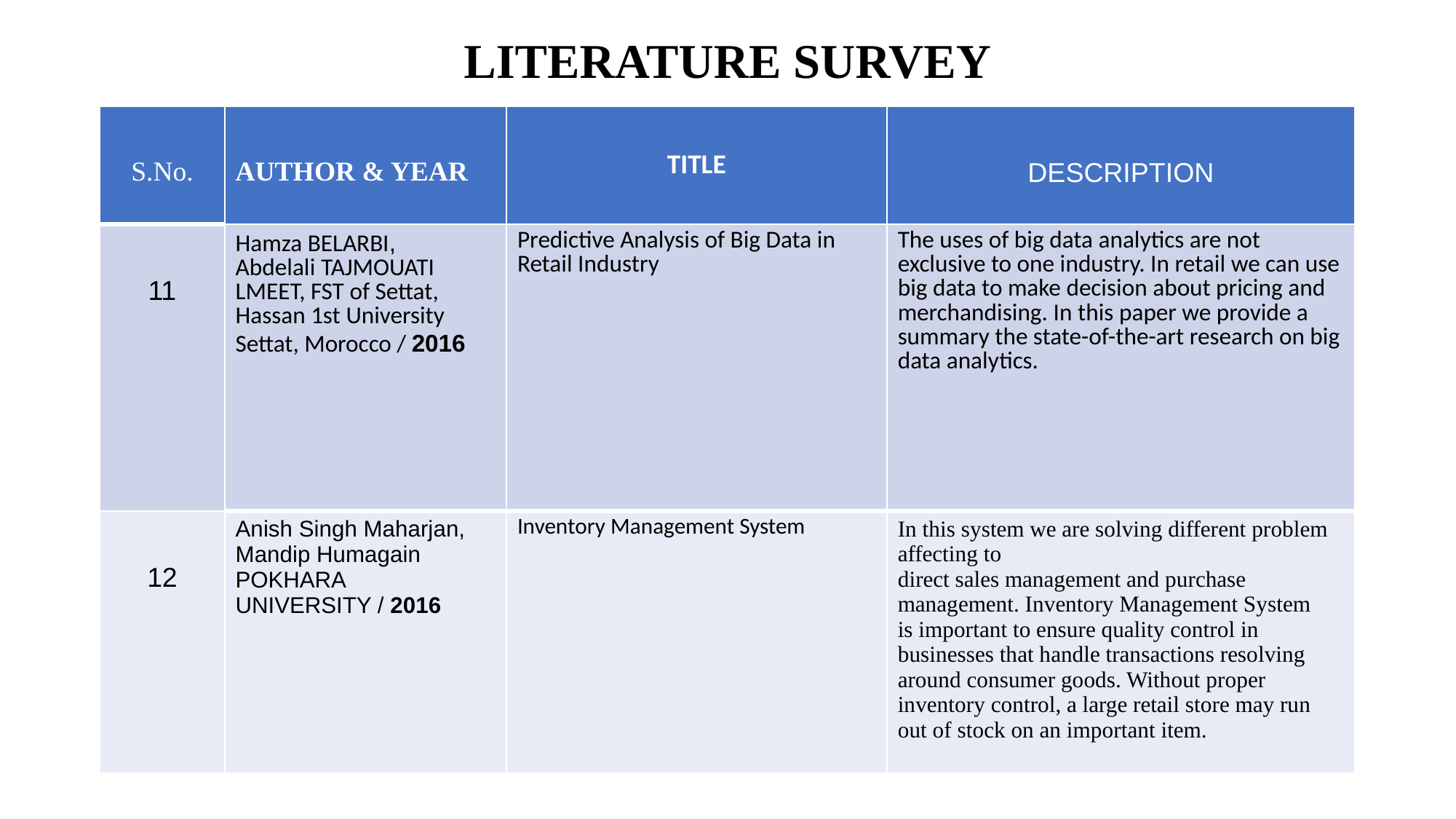

# LITERATURE SURVEY
| S.No. | AUTHOR & YEAR | TITLE | DESCRIPTION |
| --- | --- | --- | --- |
| 11 | Hamza BELARBI, Abdelali TAJMOUATI LMEET, FST of Settat, Hassan 1st University Settat, Morocco / 2016 | Predictive Analysis of Big Data in Retail Industry | The uses of big data analytics are not exclusive to one industry. In retail we can use big data to make decision about pricing and merchandising. In this paper we provide a summary the state-of-the-art research on big data analytics. |
| 12 | Anish Singh Maharjan, Mandip Humagain POKHARA UNIVERSITY / 2016 | Inventory Management System | In this system we are solving different problem affecting to direct sales management and purchase management. Inventory Management System is important to ensure quality control in businesses that handle transactions resolving around consumer goods. Without proper inventory control, a large retail store may run out of stock on an important item. |